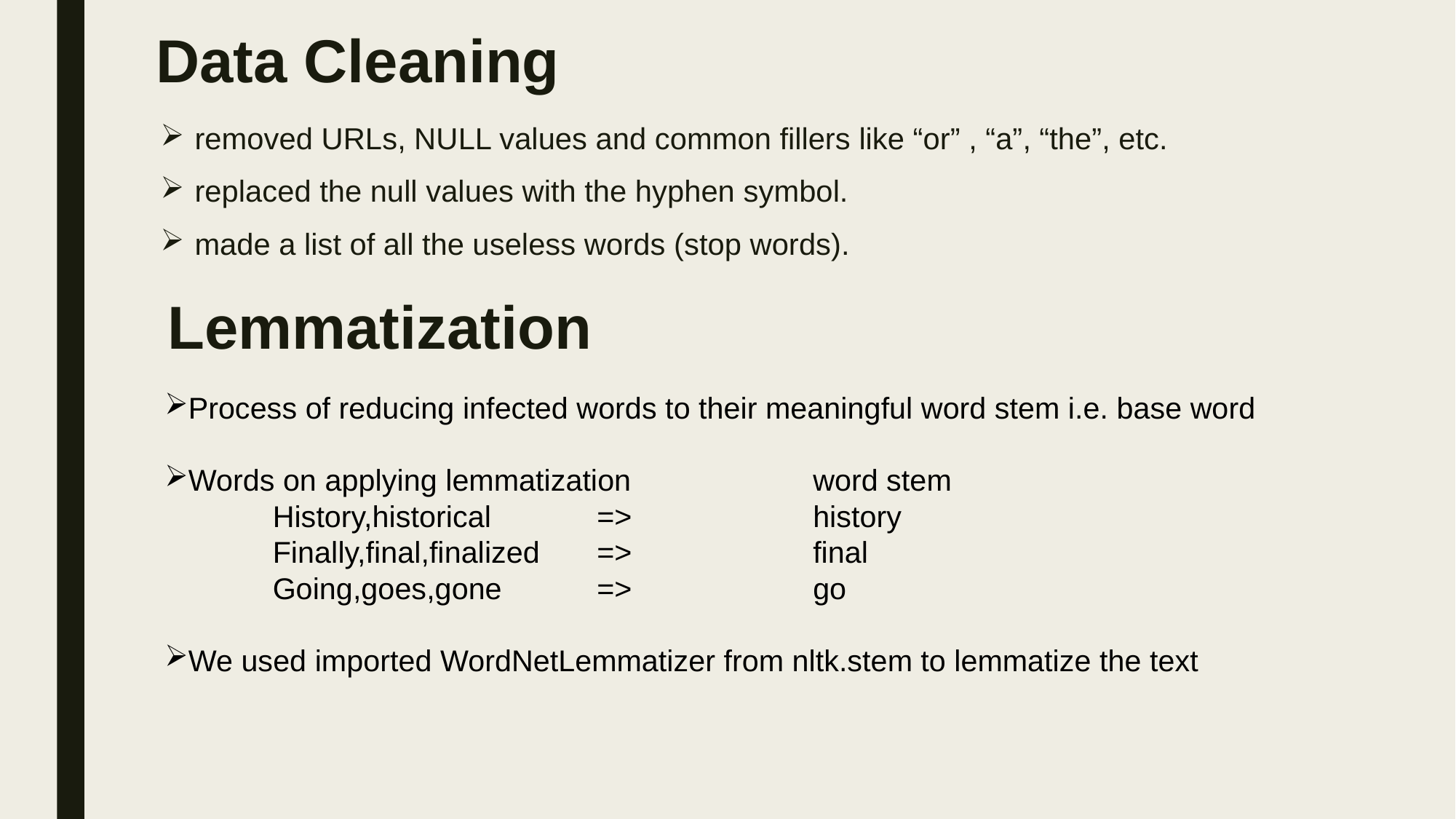

# Data Cleaning
removed URLs, NULL values and common fillers like “or” , “a”, “the”, etc.
replaced the null values with the hyphen symbol.
made a list of all the useless words (stop words).

Lemmatization

Process of reducing infected words to their meaningful word stem i.e. base word

Words on applying lemmatization 						word stem
	History,historical 						=> 			history
	Finally,final,finalized 						=> 			final
	Going,goes,gone 						=> 			go

We used imported WordNetLemmatizer from nltk.stem to lemmatize the text